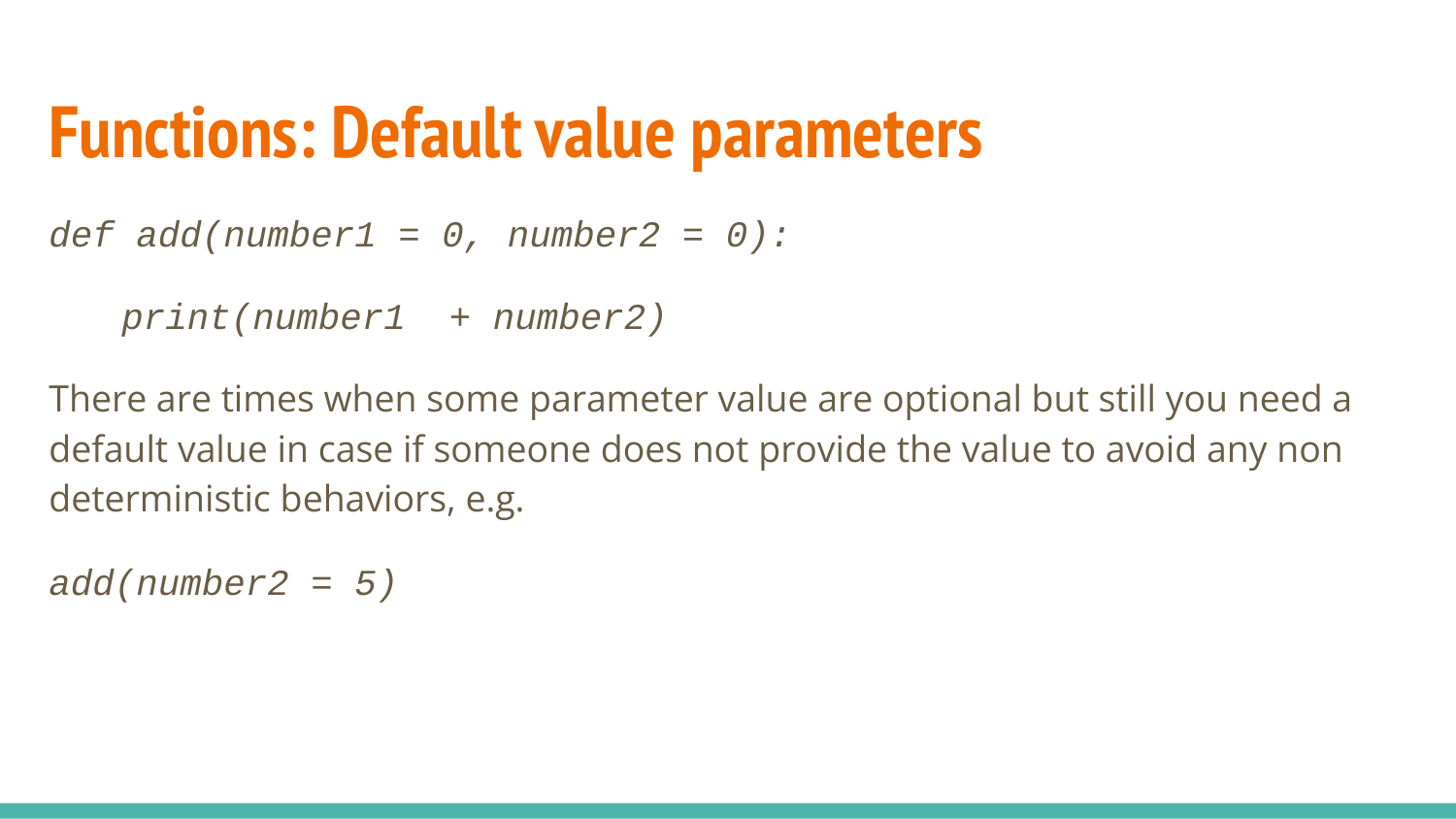

# Functions: Default value parameters
def add(number1 = 0, number2 = 0):
print(number1  + number2)
There are times when some parameter value are optional but still you need a default value in case if someone does not provide the value to avoid any non deterministic behaviors, e.g.
add(number2 = 5)